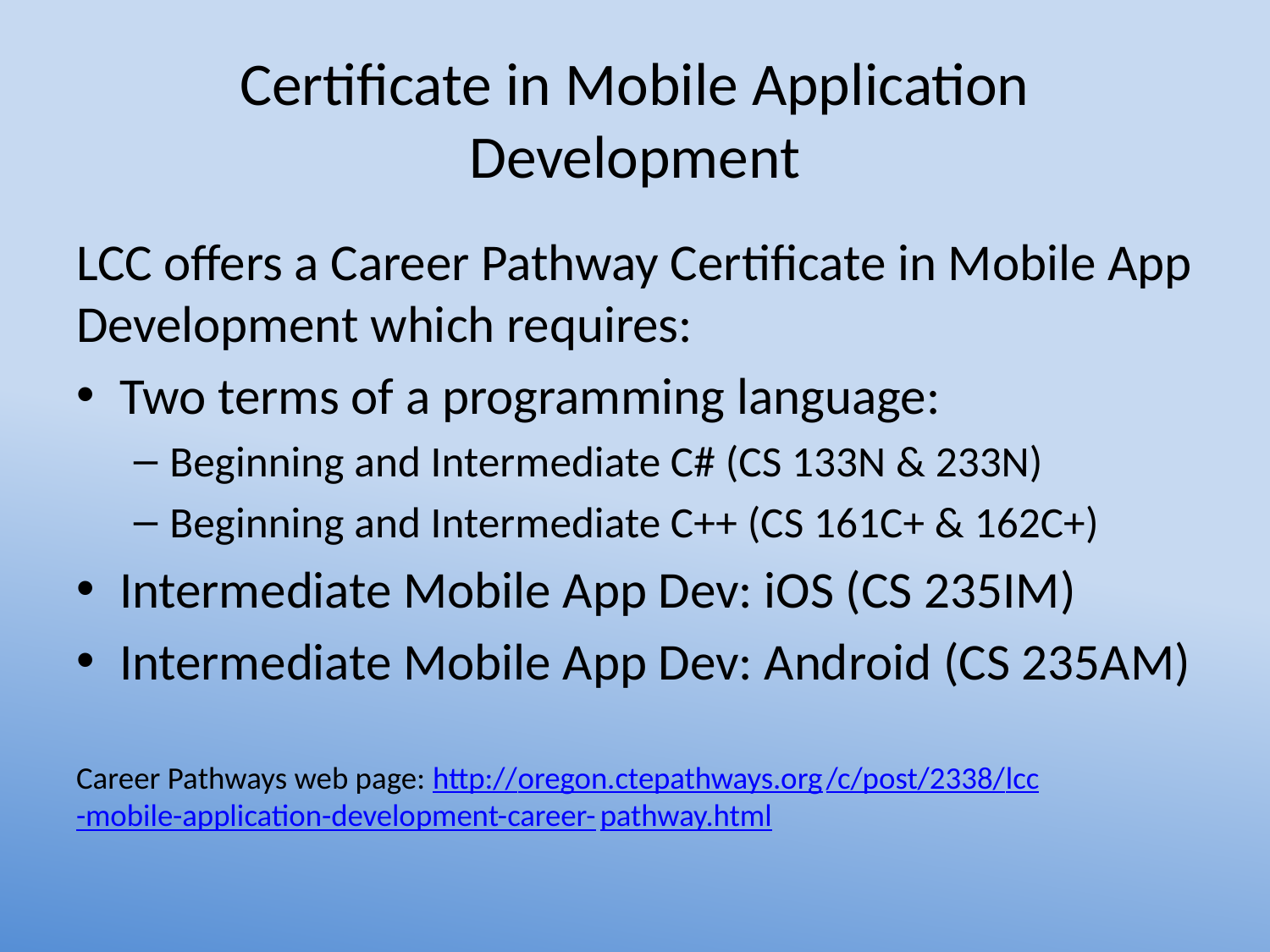

# Certificate in Mobile Application Development
LCC offers a Career Pathway Certificate in Mobile App Development which requires:
Two terms of a programming language:
Beginning and Intermediate C# (CS 133N & 233N)
Beginning and Intermediate C++ (CS 161C+ & 162C+)
Intermediate Mobile App Dev: iOS (CS 235IM)
Intermediate Mobile App Dev: Android (CS 235AM)

Career Pathways web page: http://oregon.ctepathways.org/c/post/2338/lcc-mobile-application-development-career-pathway.html